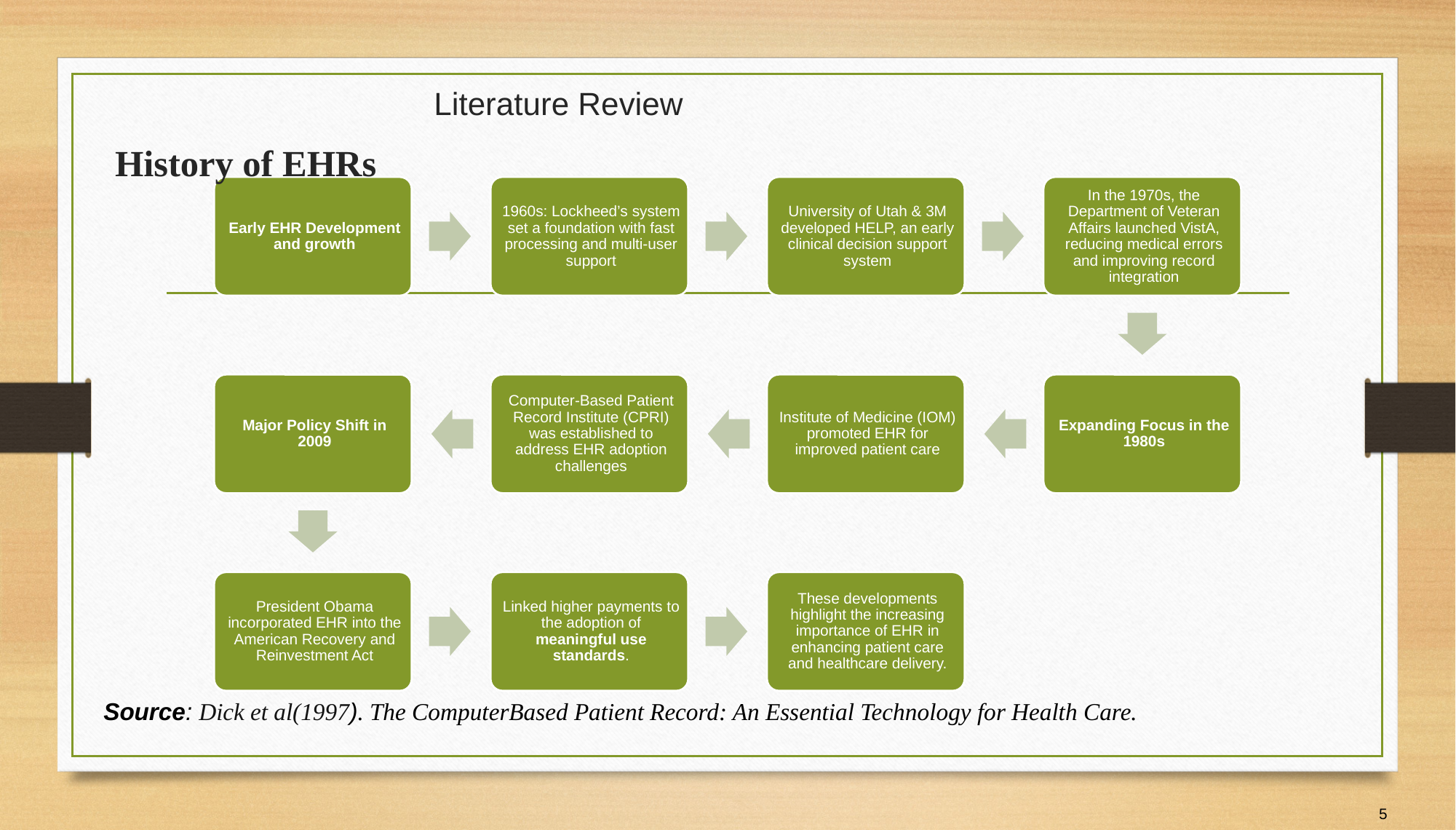

# Literature Review
History of EHRs
Early EHR Development and growth

1960s: Lockheed’s system set a foundation with fast processing and multi-user support

University of Utah & 3M developed HELP, an early clinical decision support system

In the 1970s, the Department of Veteran Affairs launched VistA, reducing medical errors and improving record integration

Expanding Focus in the 1980s

Institute of Medicine (IOM) promoted EHR for improved patient care

Computer-Based Patient Record Institute (CPRI) was established to address EHR adoption challenges

Major Policy Shift in 2009

President Obama incorporated EHR into the American Recovery and Reinvestment Act

Linked higher payments to the adoption of meaningful use standards.

These developments highlight the increasing importance of EHR in enhancing patient care and healthcare delivery.
Source: Dick et al(1997). The ComputerBased Patient Record: An Essential Technology for Health Care.
5